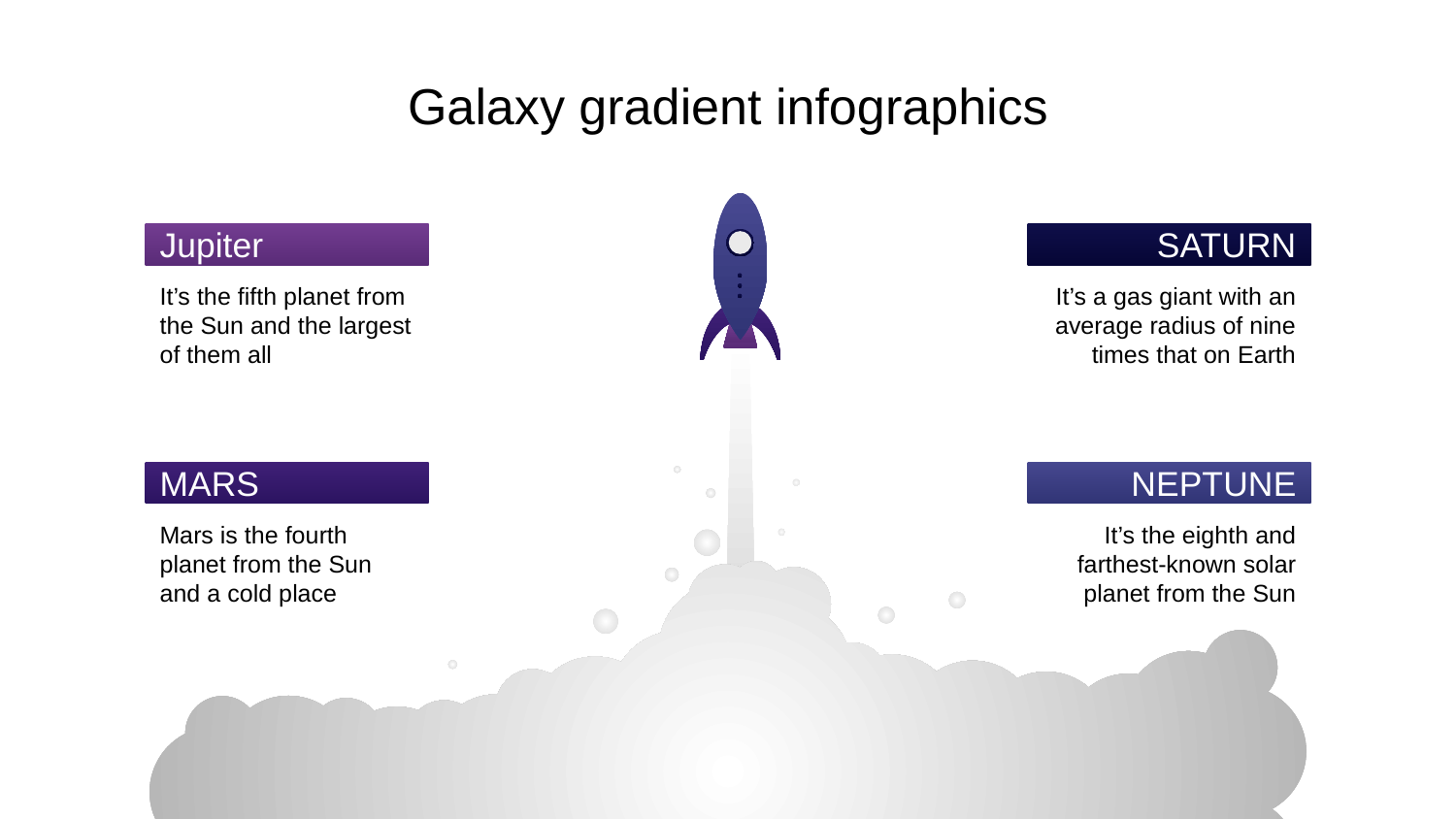

Galaxy gradient infographics

Jupiter
SATURN
It’s the fifth planet from the Sun and the largest of them all
It’s a gas giant with an average radius of nine times that on Earth
MARS
NEPTUNE
Mars is the fourth planet from the Sun and a cold place
It’s the eighth and farthest-known solar planet from the Sun